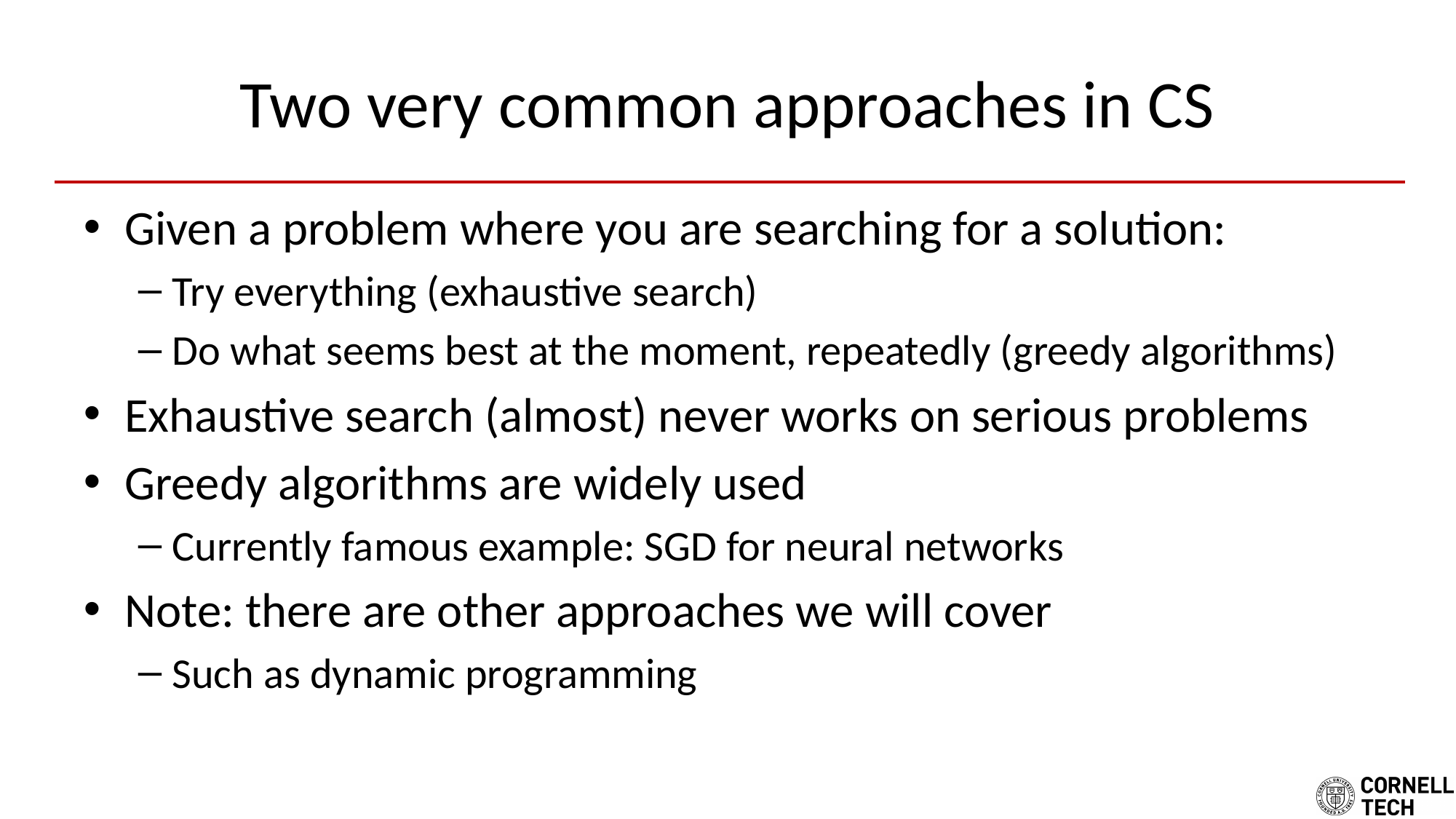

# Two very common approaches in CS
Given a problem where you are searching for a solution:
Try everything (exhaustive search)
Do what seems best at the moment, repeatedly (greedy algorithms)
Exhaustive search (almost) never works on serious problems
Greedy algorithms are widely used
Currently famous example: SGD for neural networks
Note: there are other approaches we will cover
Such as dynamic programming